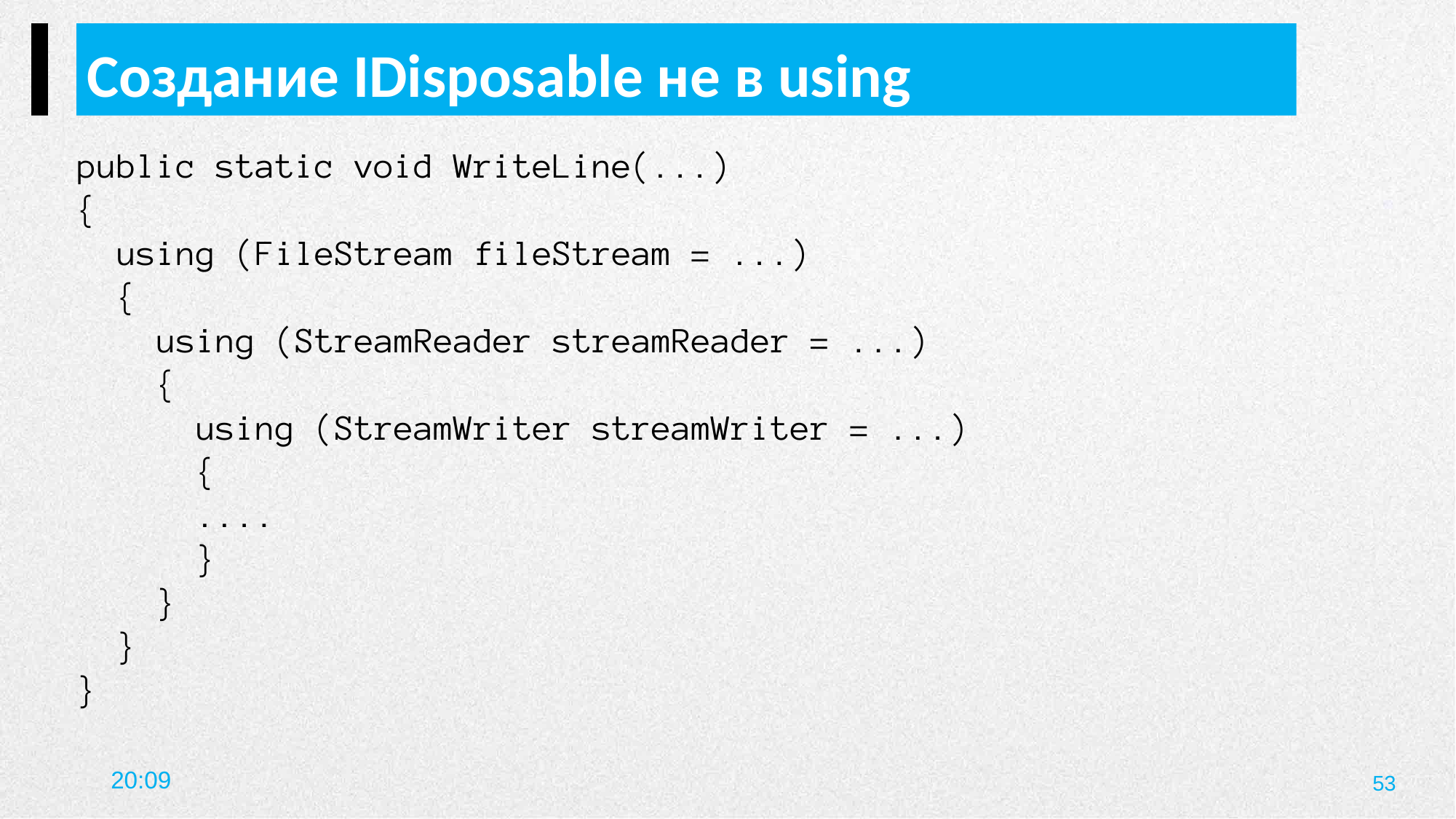

Создание IDisposable не в using
public static void WriteLine(...)
{
  using (FileStream fileStream = ...)
  {
    using (StreamReader streamReader = ...)
    {
      using (StreamWriter streamWriter = ...)
      {
      ....
      }
    }
  }
}
53
20:09